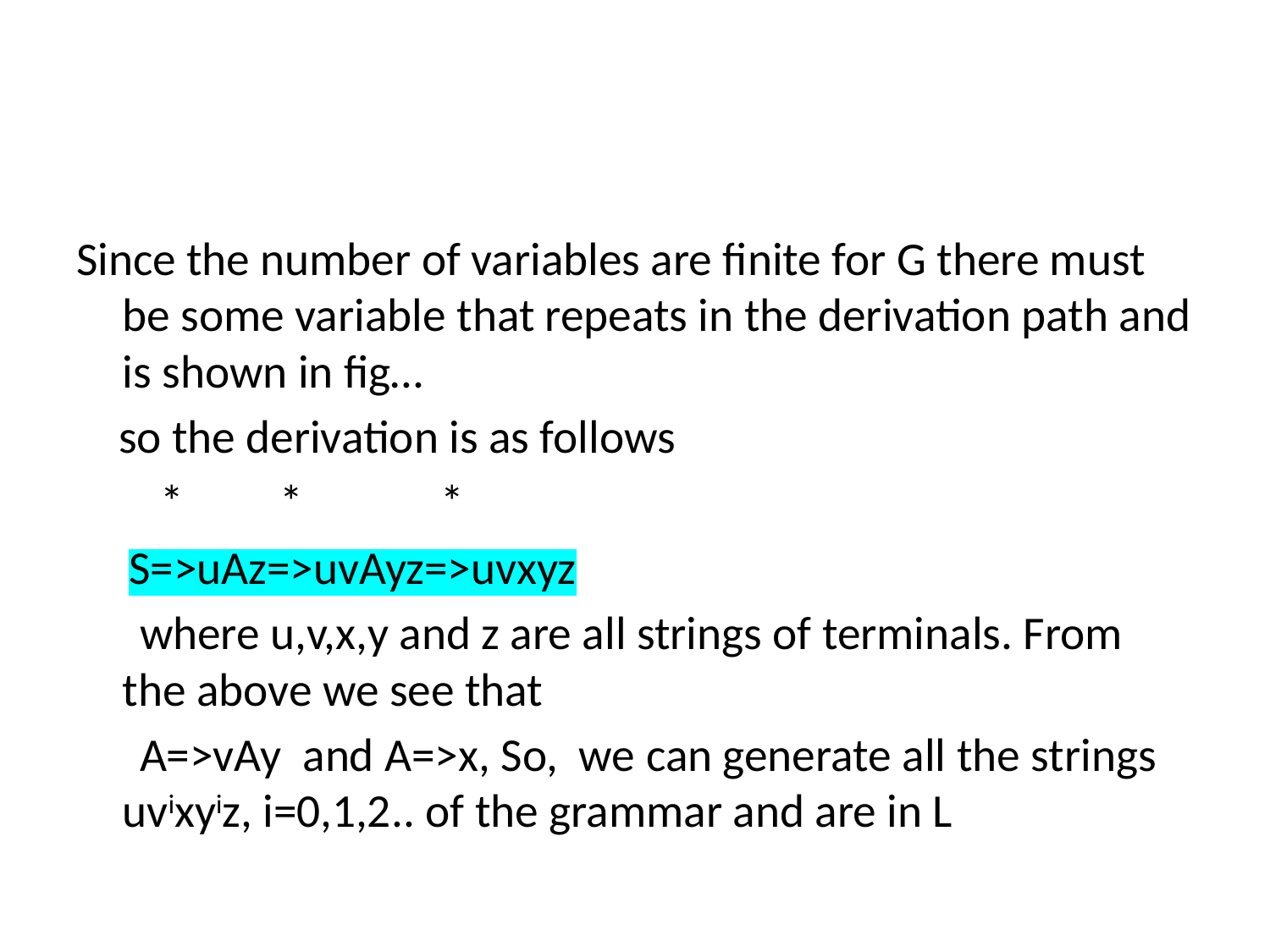

#
Since the number of variables are finite for G there must be some variable that repeats in the derivation path and is shown in fig…
    so the derivation is as follows
        *         *             *
     S=>uAz=>uvAyz=>uvxyz
      where u,v,x,y and z are all strings of terminals. From the above we see that
      A=>vAy  and A=>x, So,  we can generate all the strings uvixyiz, i=0,1,2.. of the grammar and are in L